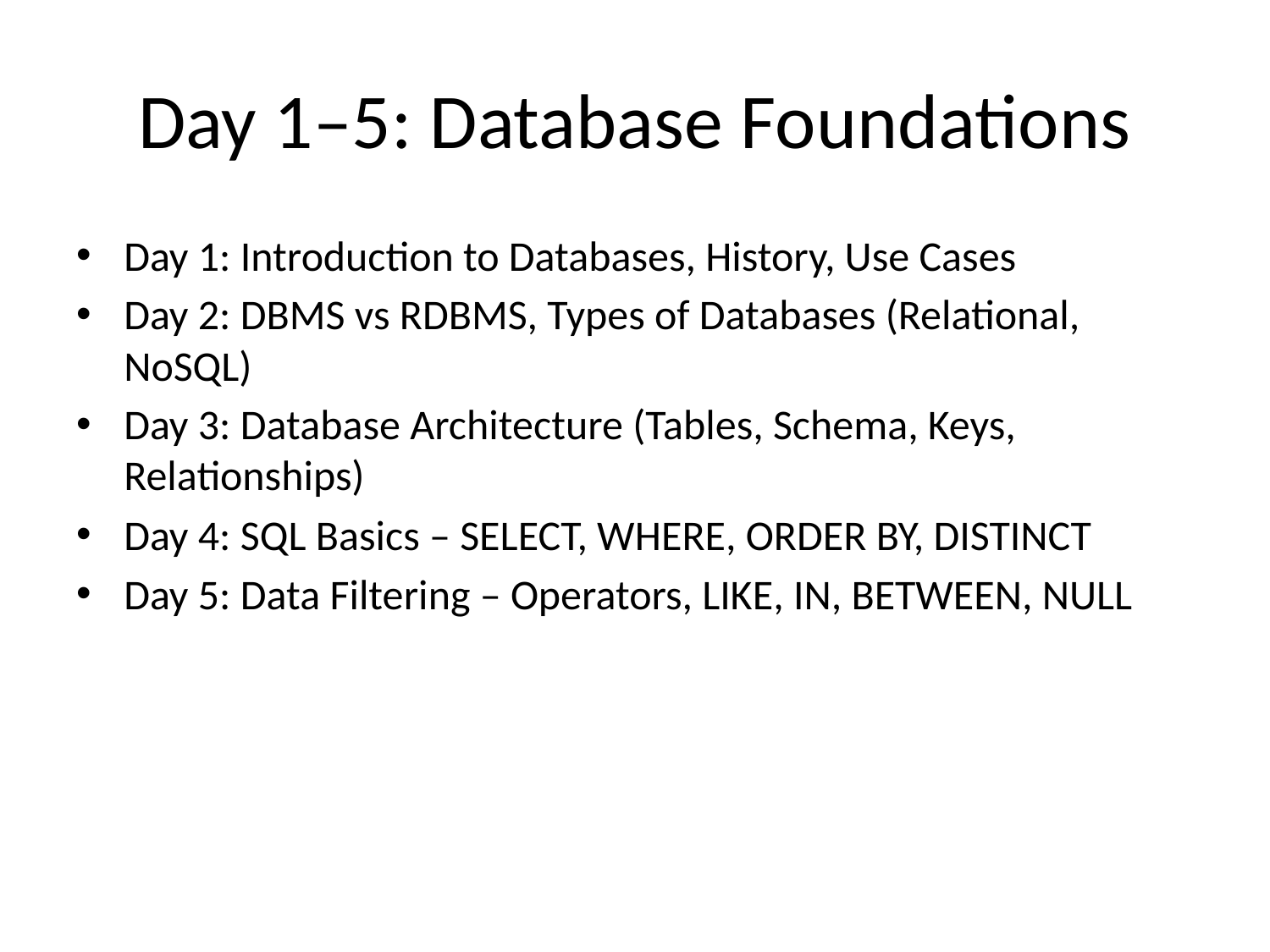

# Day 1–5: Database Foundations
Day 1: Introduction to Databases, History, Use Cases
Day 2: DBMS vs RDBMS, Types of Databases (Relational, NoSQL)
Day 3: Database Architecture (Tables, Schema, Keys, Relationships)
Day 4: SQL Basics – SELECT, WHERE, ORDER BY, DISTINCT
Day 5: Data Filtering – Operators, LIKE, IN, BETWEEN, NULL